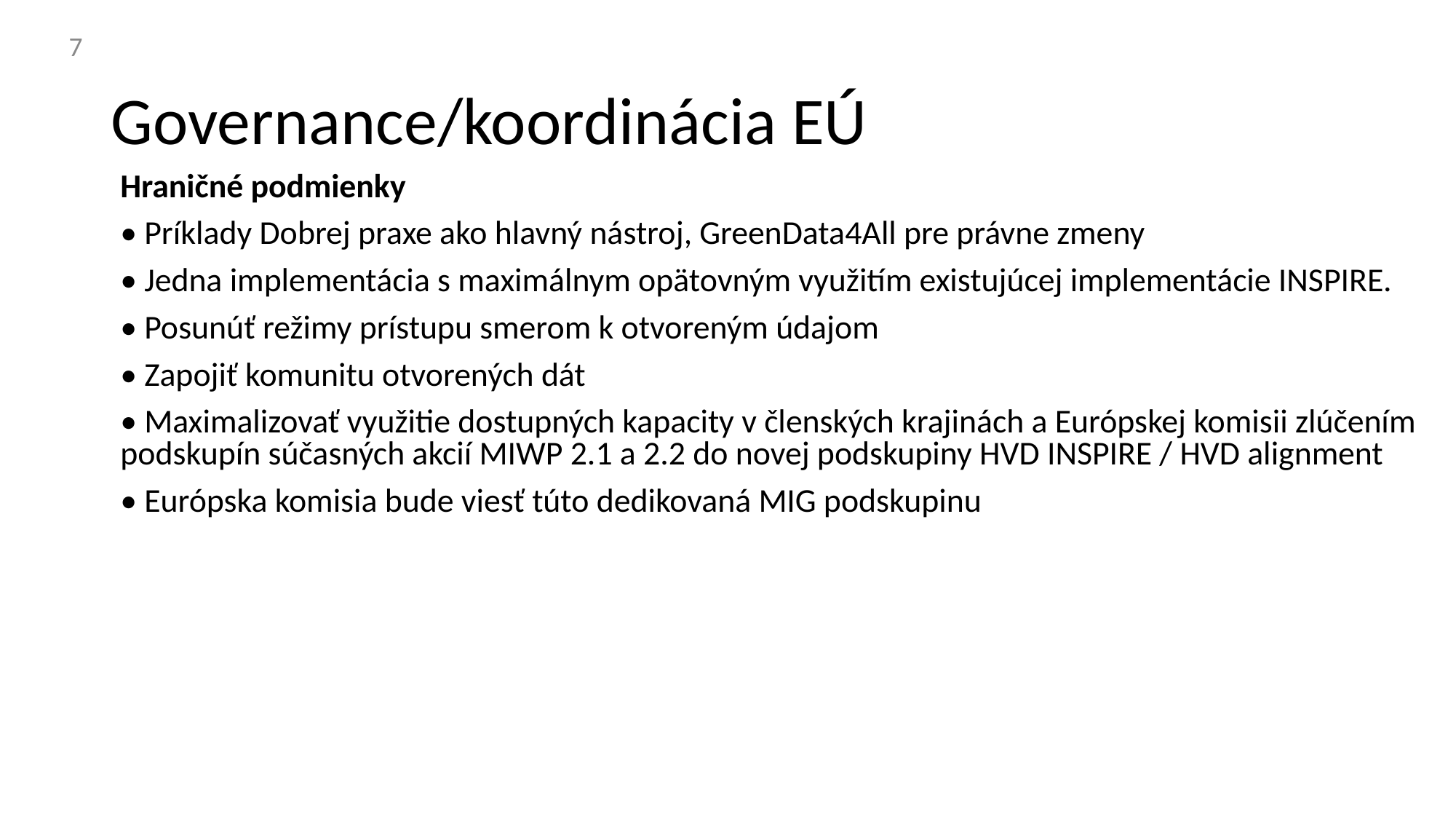

7
# Governance/koordinácia EÚ
Hraničné podmienky
• Príklady Dobrej praxe ako hlavný nástroj, GreenData4All pre právne zmeny
• Jedna implementácia s maximálnym opätovným využitím existujúcej implementácie INSPIRE.
• Posunúť režimy prístupu smerom k otvoreným údajom
• Zapojiť komunitu otvorených dát
• Maximalizovať využitie dostupných kapacity v členských krajinách a Európskej komisii zlúčením podskupín súčasných akcií MIWP 2.1 a 2.2 do novej podskupiny HVD INSPIRE / HVD alignment
• Európska komisia bude viesť túto dedikovaná MIG podskupinu